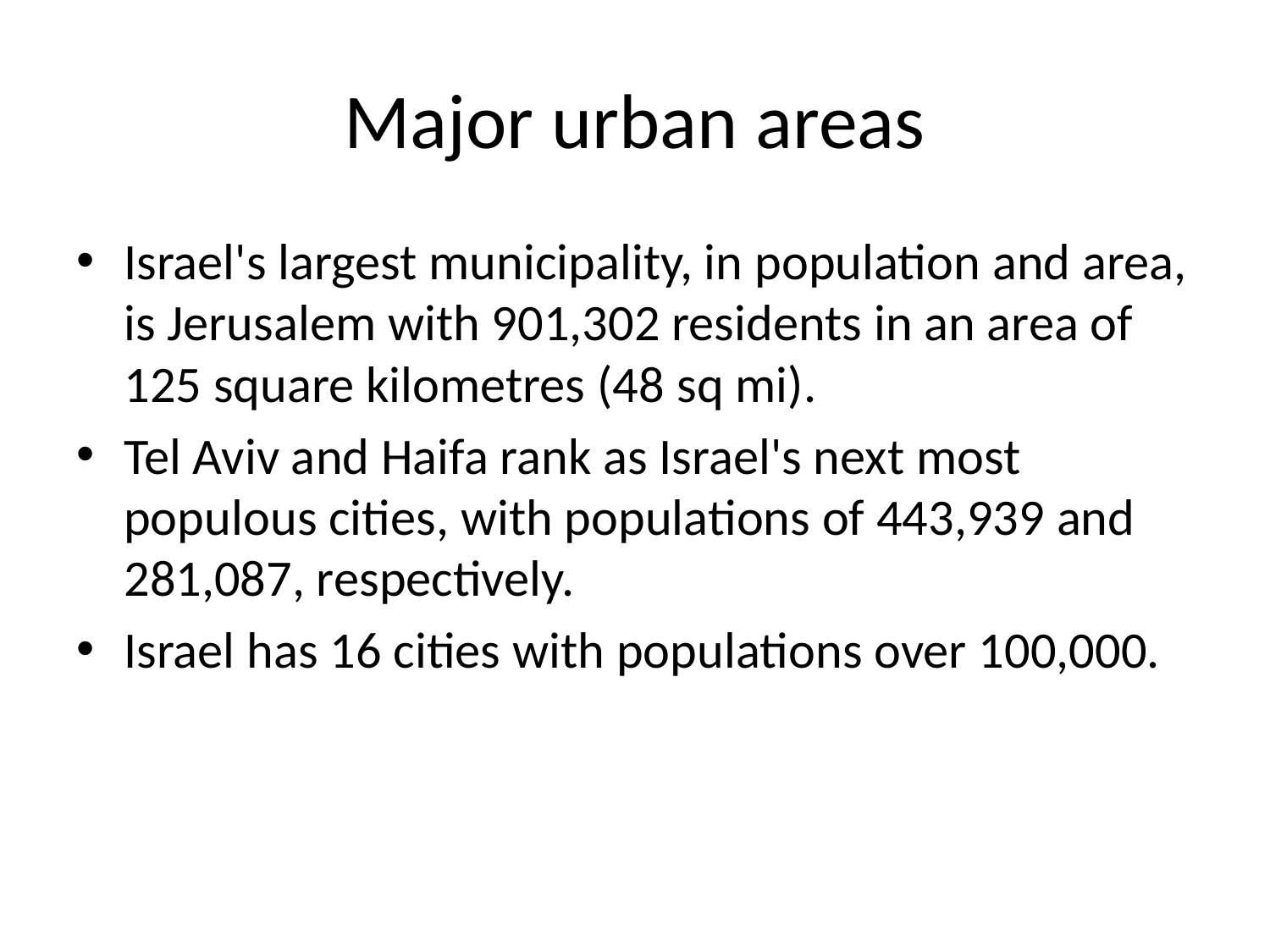

# Major urban areas
Israel's largest municipality, in population and area, is Jerusalem with 901,302 residents in an area of 125 square kilometres (48 sq mi).
Tel Aviv and Haifa rank as Israel's next most populous cities, with populations of 443,939 and 281,087, respectively.
Israel has 16 cities with populations over 100,000.